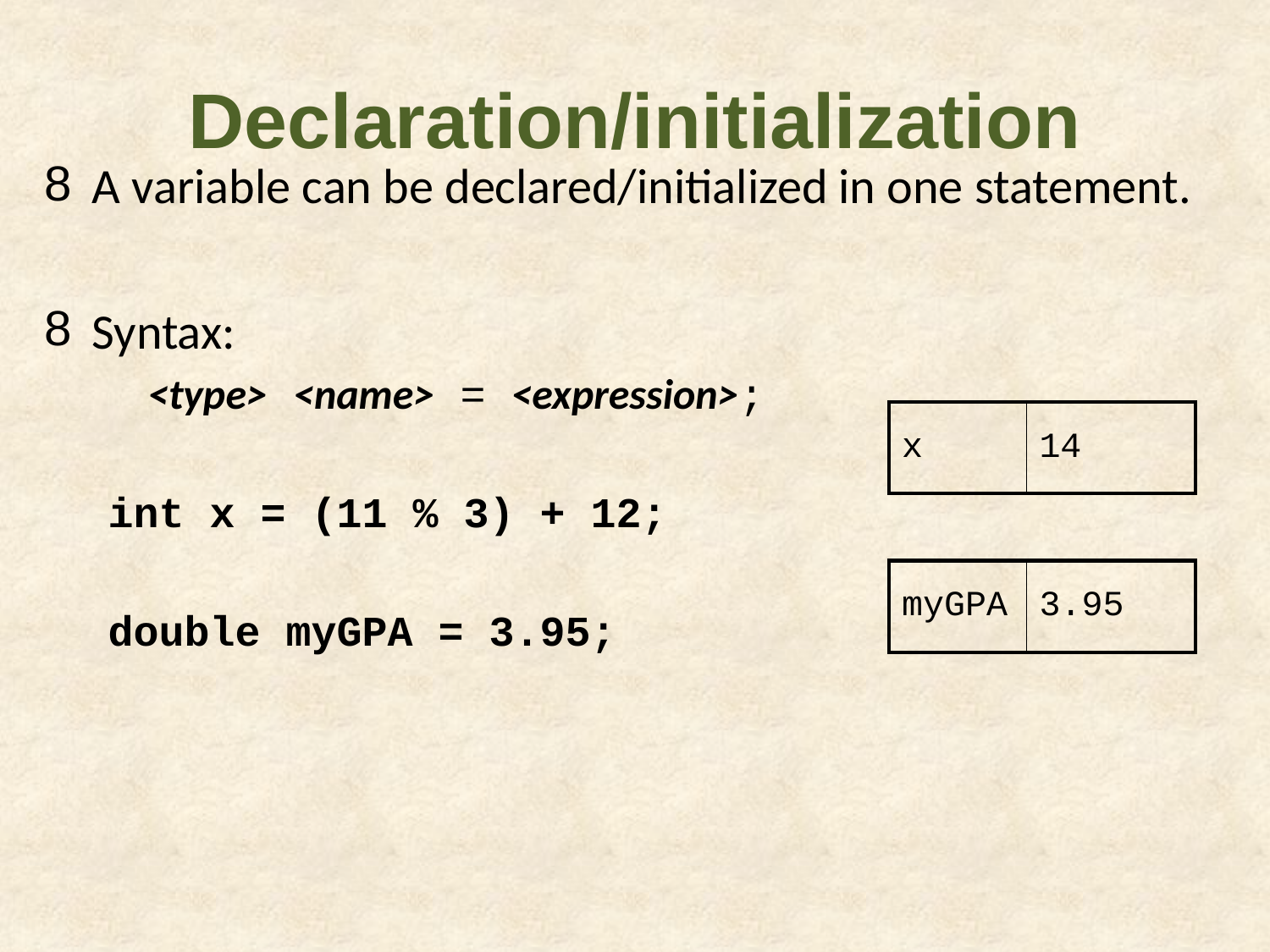

Declaration/initialization
A variable can be declared/initialized in one statement.

Syntax:
	<type> <name> = <expression>;

int x = (11 % 3) + 12;

double myGPA = 3.95;

| x | 14 |
| --- | --- |
| myGPA | 3.95 |
| --- | --- |